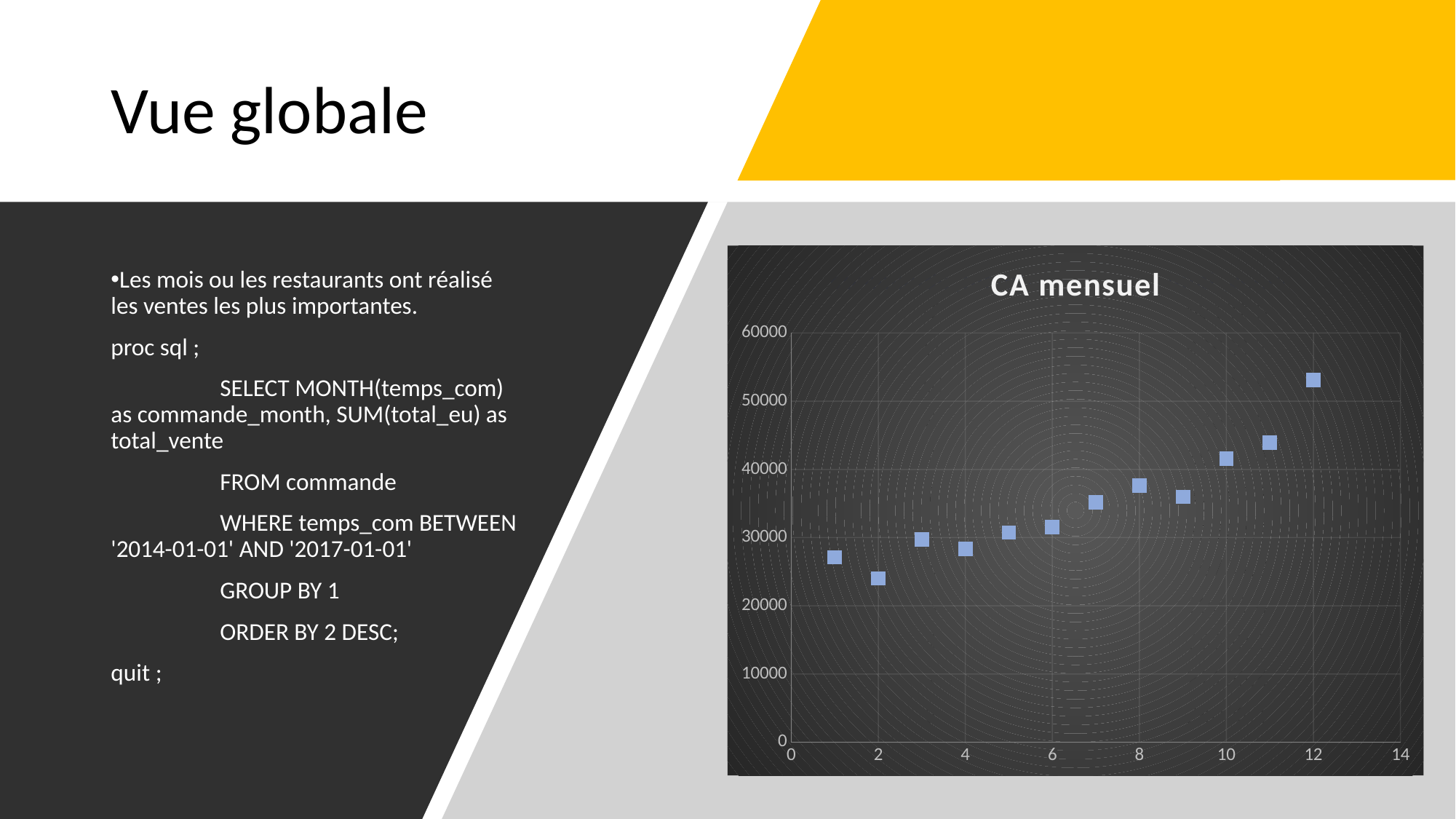

# Vue globale

### Chart: CA mensuel

| Category | total_vente |
|---|---|
| commande\_month | total\_vente |
| --- | --- |
| 12 | 53137.9 |
| 11 | 43926.7 |
| 10 | 41608.9 |
| 8 | 37634.8 |
| 9 | 35981.4 |
| 7 | 35147.2 |
| 6 | 31528.8 |
| 5 | 30734.9 |
| 3 | 29692.4 |
| 4 | 28330.7 |
| 1 | 27106.4 |
| 2 | 24003.1 |
Les mois ou les restaurants ont réalisé les ventes les plus importantes.
proc sql ;
	SELECT MONTH(temps_com) as commande_month, SUM(total_eu) as total_vente
	FROM commande
	WHERE temps_com BETWEEN '2014-01-01' AND '2017-01-01'
	GROUP BY 1
	ORDER BY 2 DESC;
quit ;